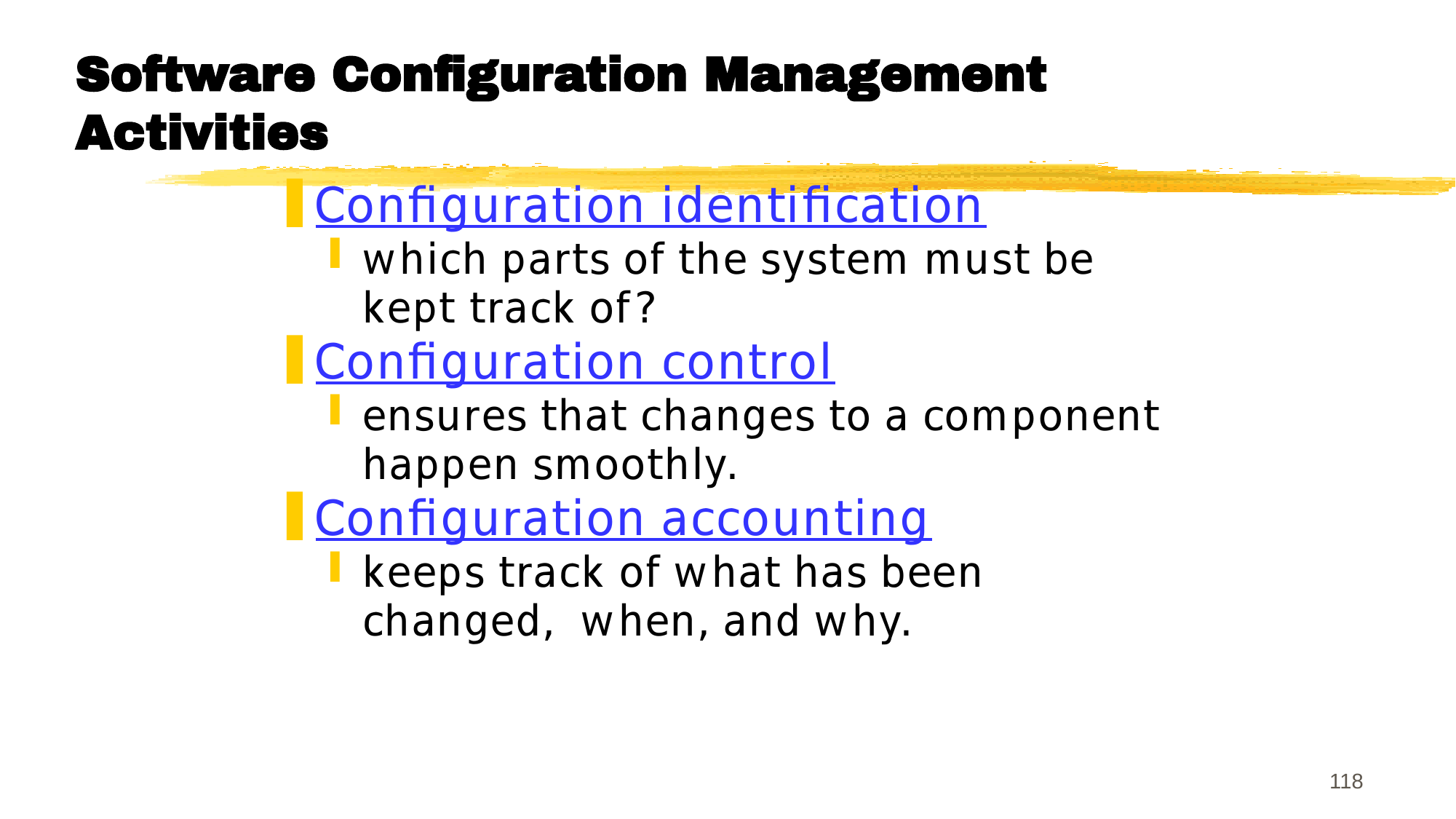

# Software Configuration Management Activities
Configuration identification
which parts of the system must be kept track of?
Configuration control
ensures that changes to a component happen smoothly.
Configuration accounting
keeps track of what has been changed,  when, and why.
118